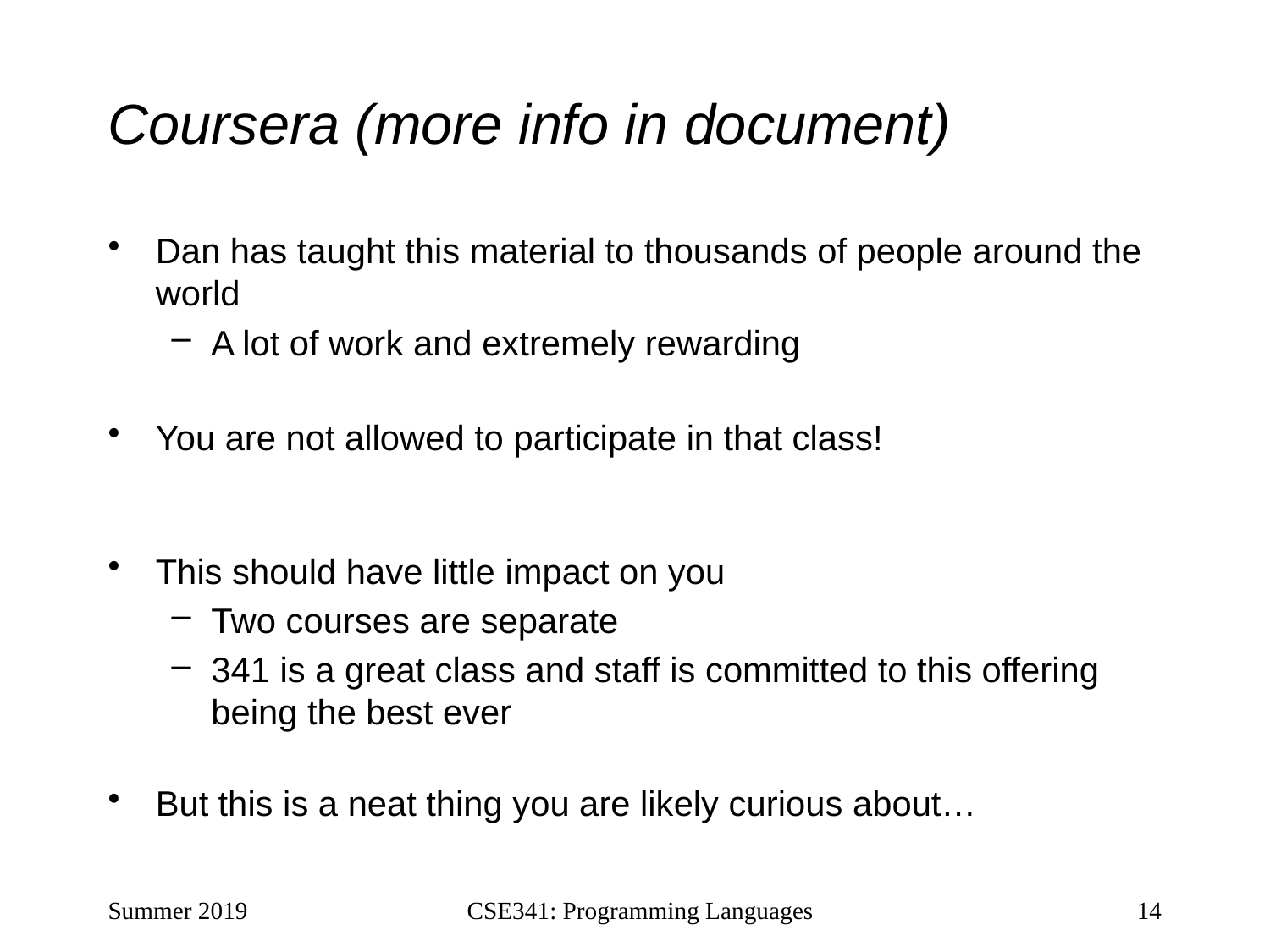

# Coursera (more info in document)
Dan has taught this material to thousands of people around the world
A lot of work and extremely rewarding

You are not allowed to participate in that class!

This should have little impact on you
Two courses are separate
341 is a great class and staff is committed to this offering being the best ever

But this is a neat thing you are likely curious about…

Summer 2019
CSE341: Programming Languages
14